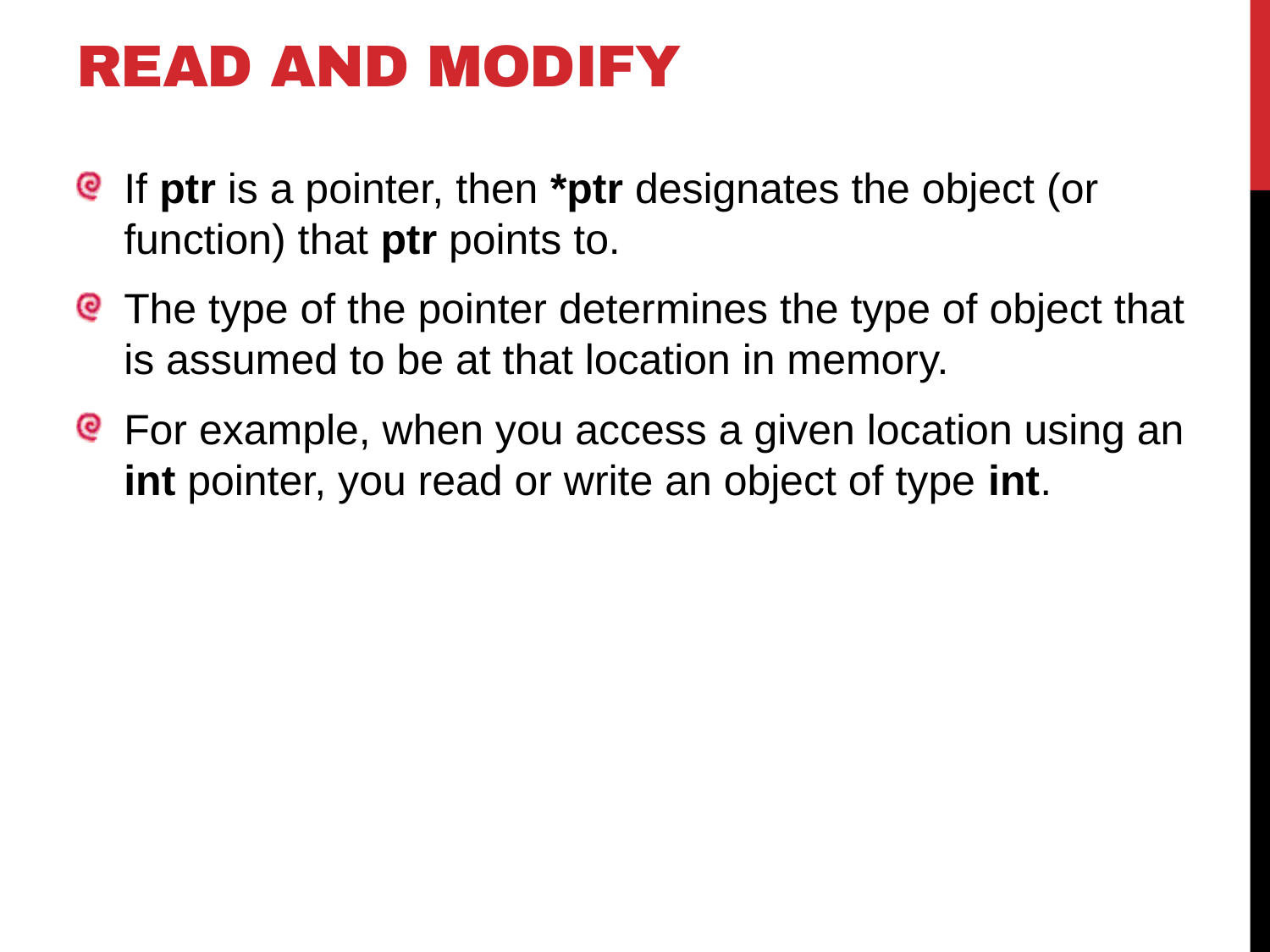

# REad and modify
If ptr is a pointer, then *ptr designates the object (or function) that ptr points to.
The type of the pointer determines the type of object that is assumed to be at that location in memory.
For example, when you access a given location using an int pointer, you read or write an object of type int.